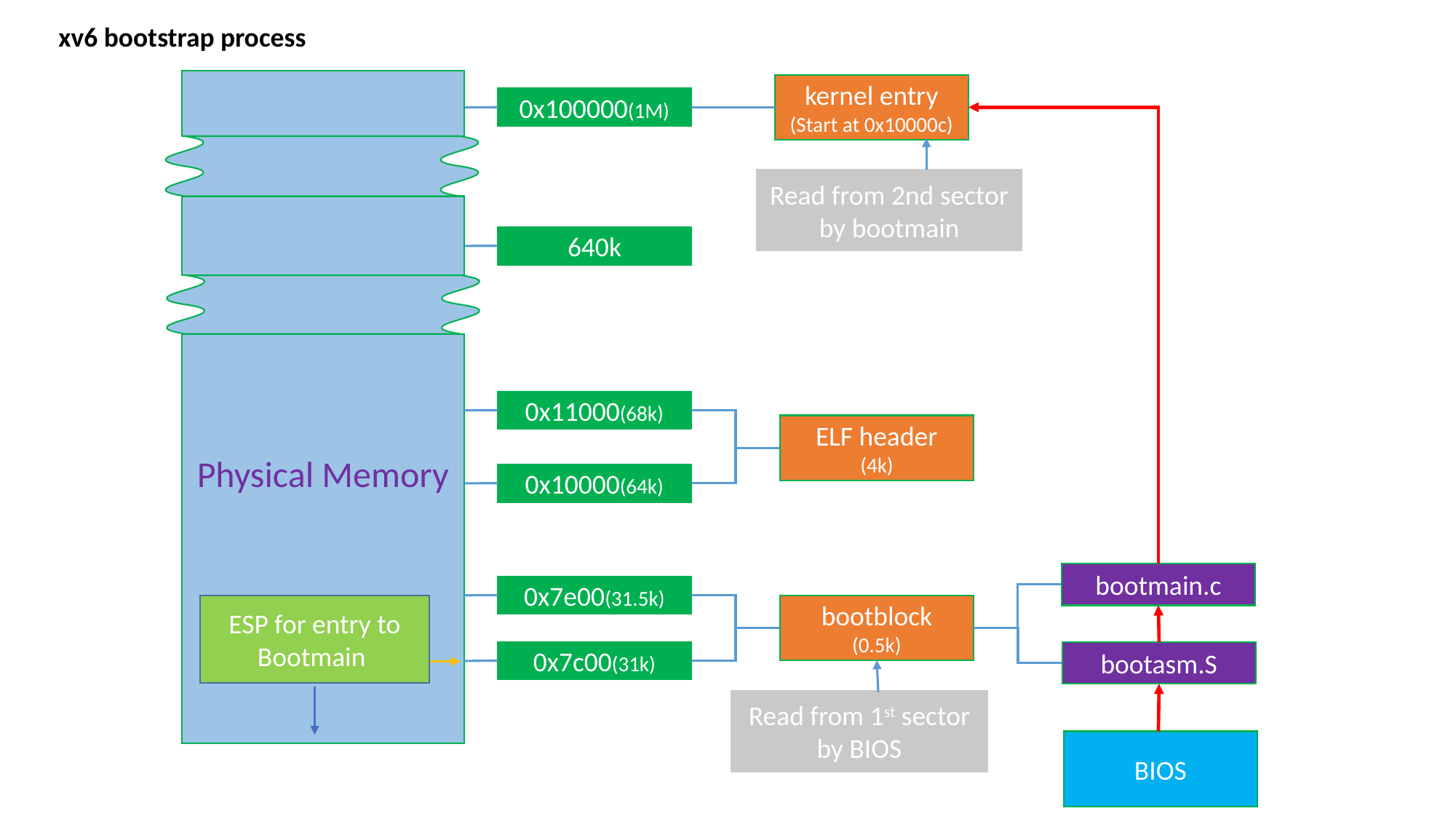

xv6 bootstrap process

kernel entry
(Start at 0x10000c)
0x100000(1M)

Read from 2nd sector by bootmain

640k
Physical Memory

0x11000(68k)
ELF header
(4k)
0x10000(64k)
bootmain.c
0x7e00(31.5k)
ESP for entry to Bootmain
bootblock
(0.5k)
0x7c00(31k)
bootasm.S
Read from 1st sector by BIOS
BIOS